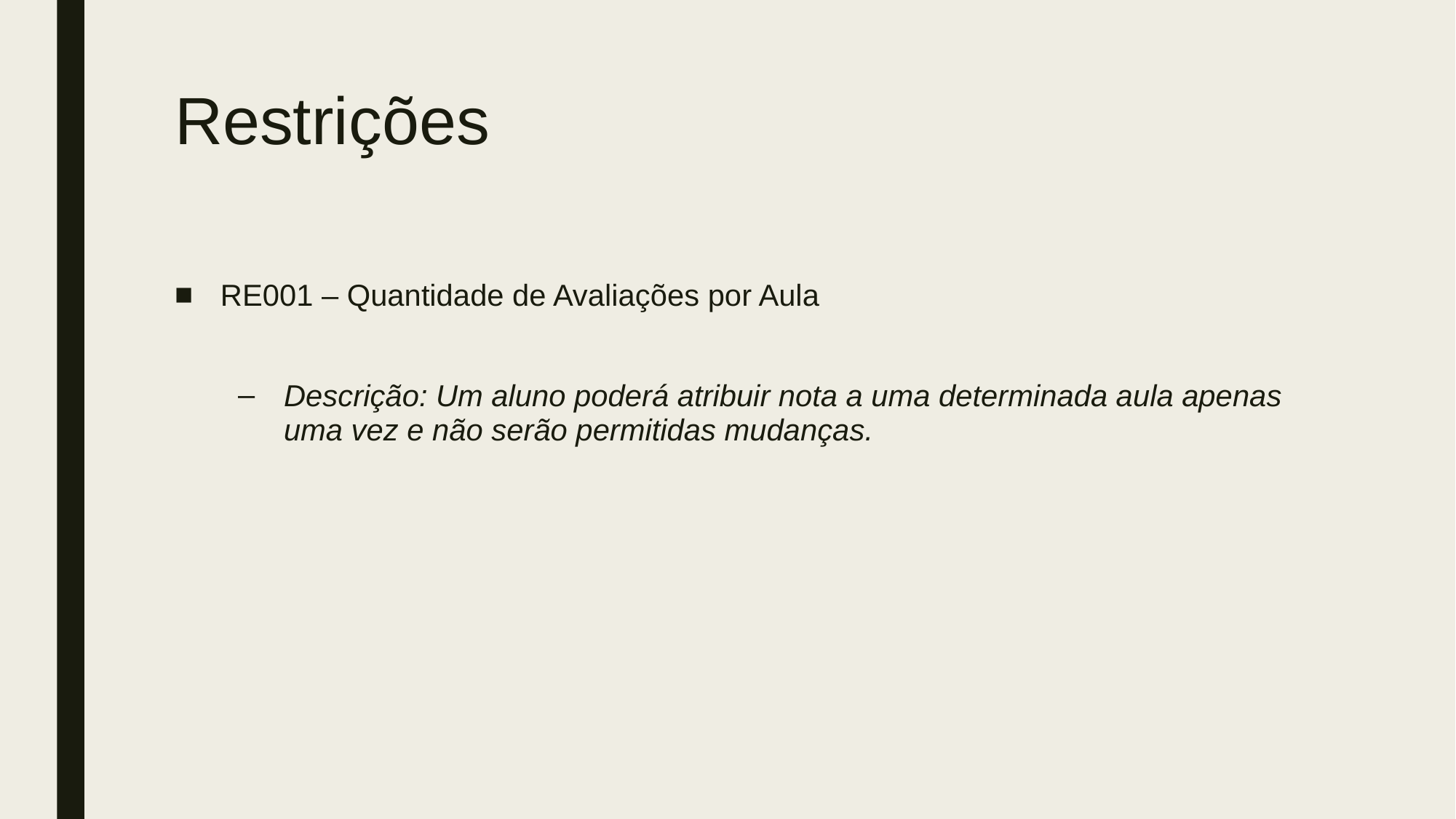

# Restrições
RE001 – Quantidade de Avaliações por Aula

Descrição: Um aluno poderá atribuir nota a uma determinada aula apenas uma vez e não serão permitidas mudanças.